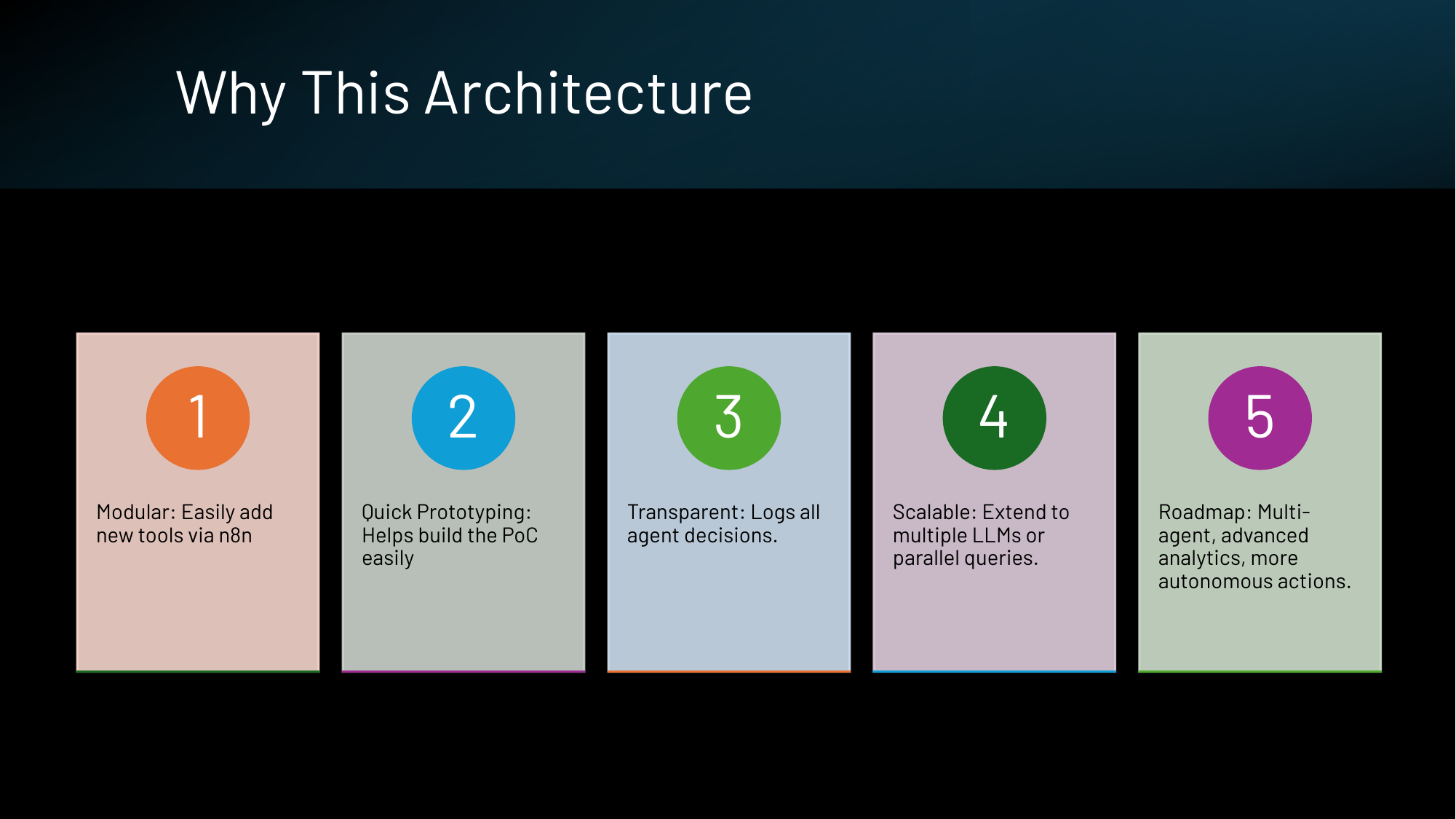

# Why This Architecture
Modular: Easily add new tools via n8n
1
Quick Prototyping:
Helps build the PoC easily
2
Transparent: Logs all agent decisions.
3
Scalable: Extend to multiple LLMs or parallel queries.
4
Roadmap: Multi-agent, advanced analytics, more autonomous actions.
5